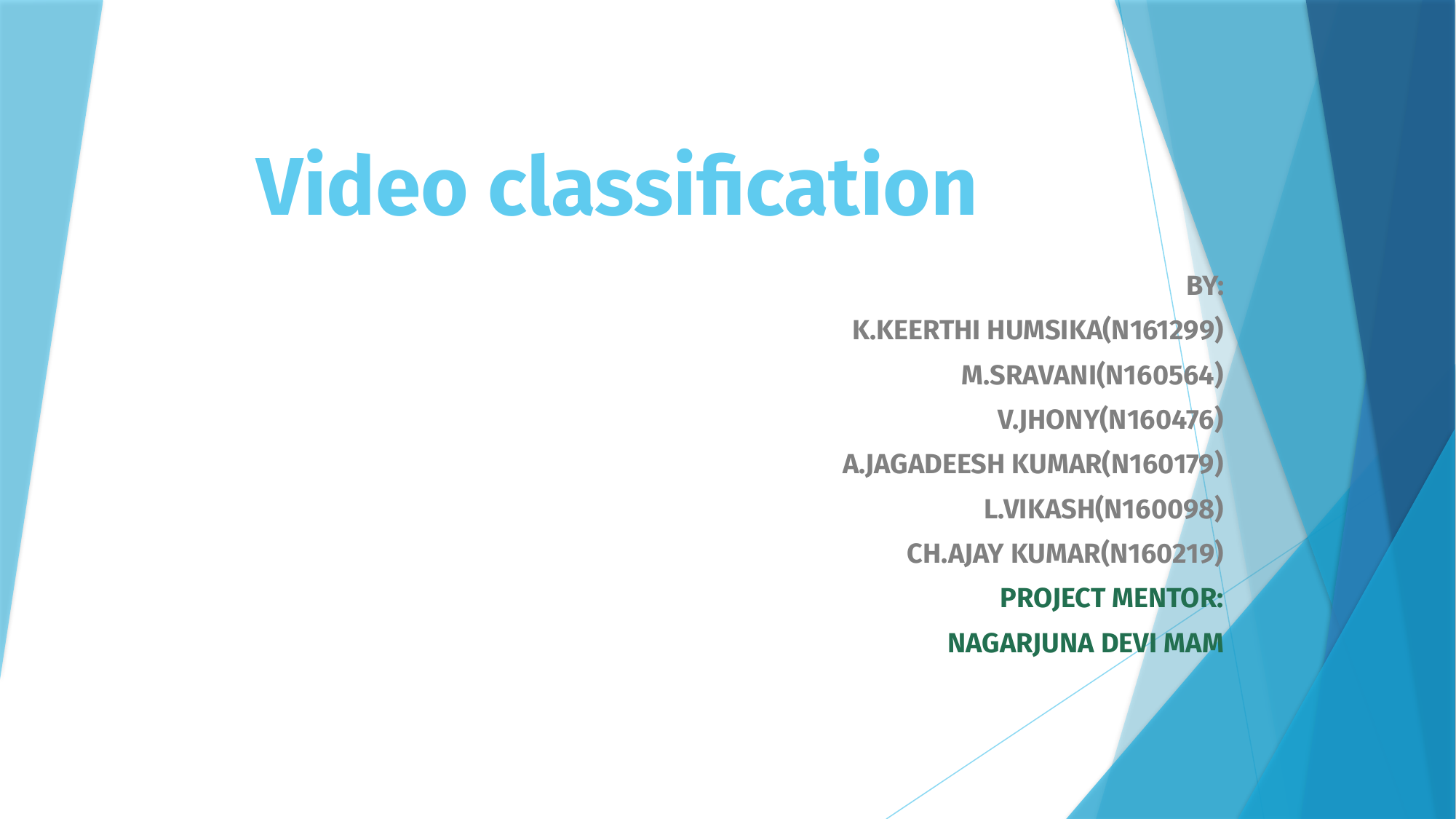

# Video classification
BY:
K.KEERTHI HUMSIKA(N161299)
M.SRAVANI(N160564)
V.JHONY(N160476)
A.JAGADEESH KUMAR(N160179)
L.VIKASH(N160098)
CH.AJAY KUMAR(N160219)
PROJECT MENTOR:
NAGARJUNA DEVI MAM